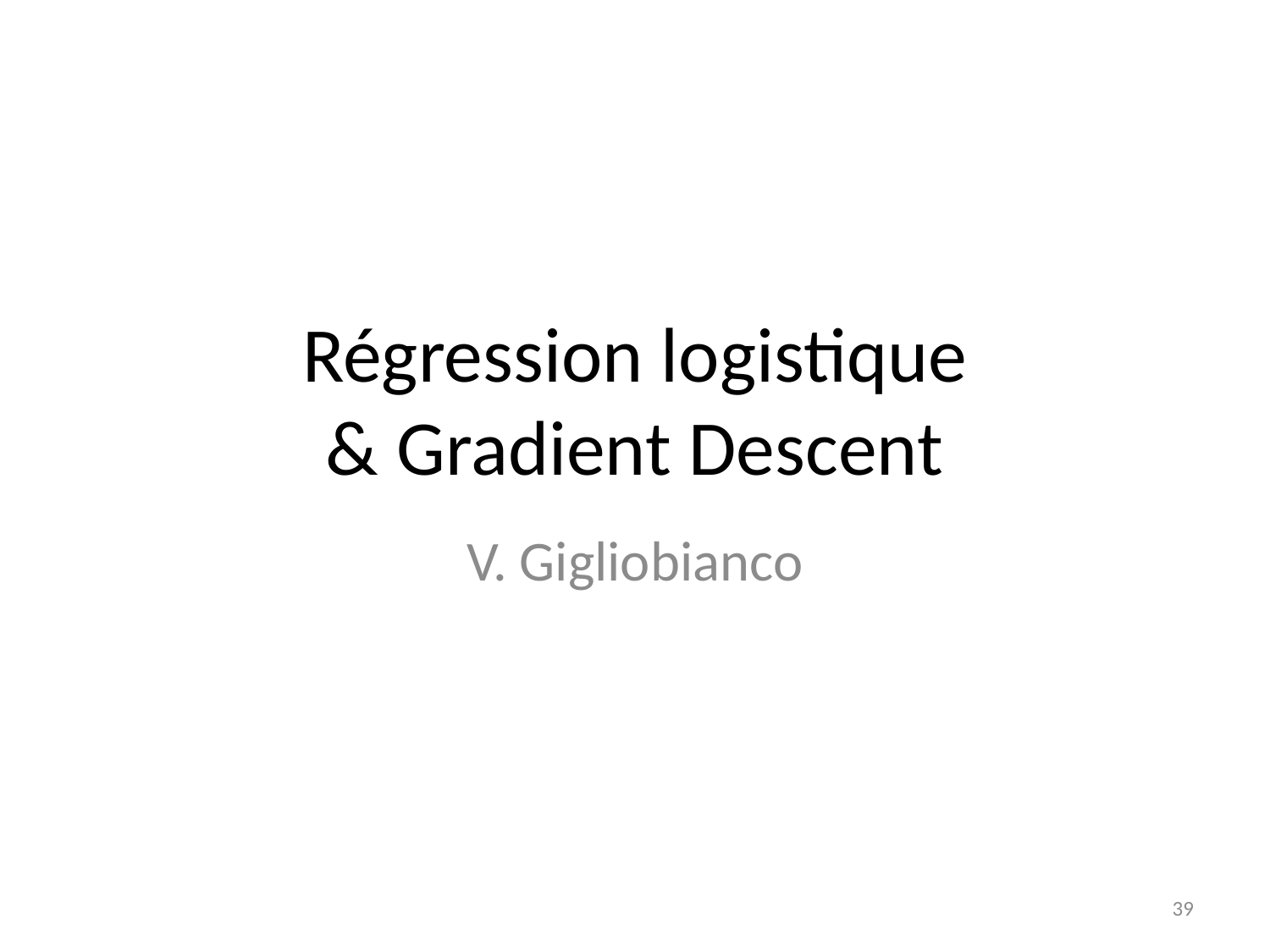

Régression logistique
& Gradient Descent
V. Gigliobianco
39